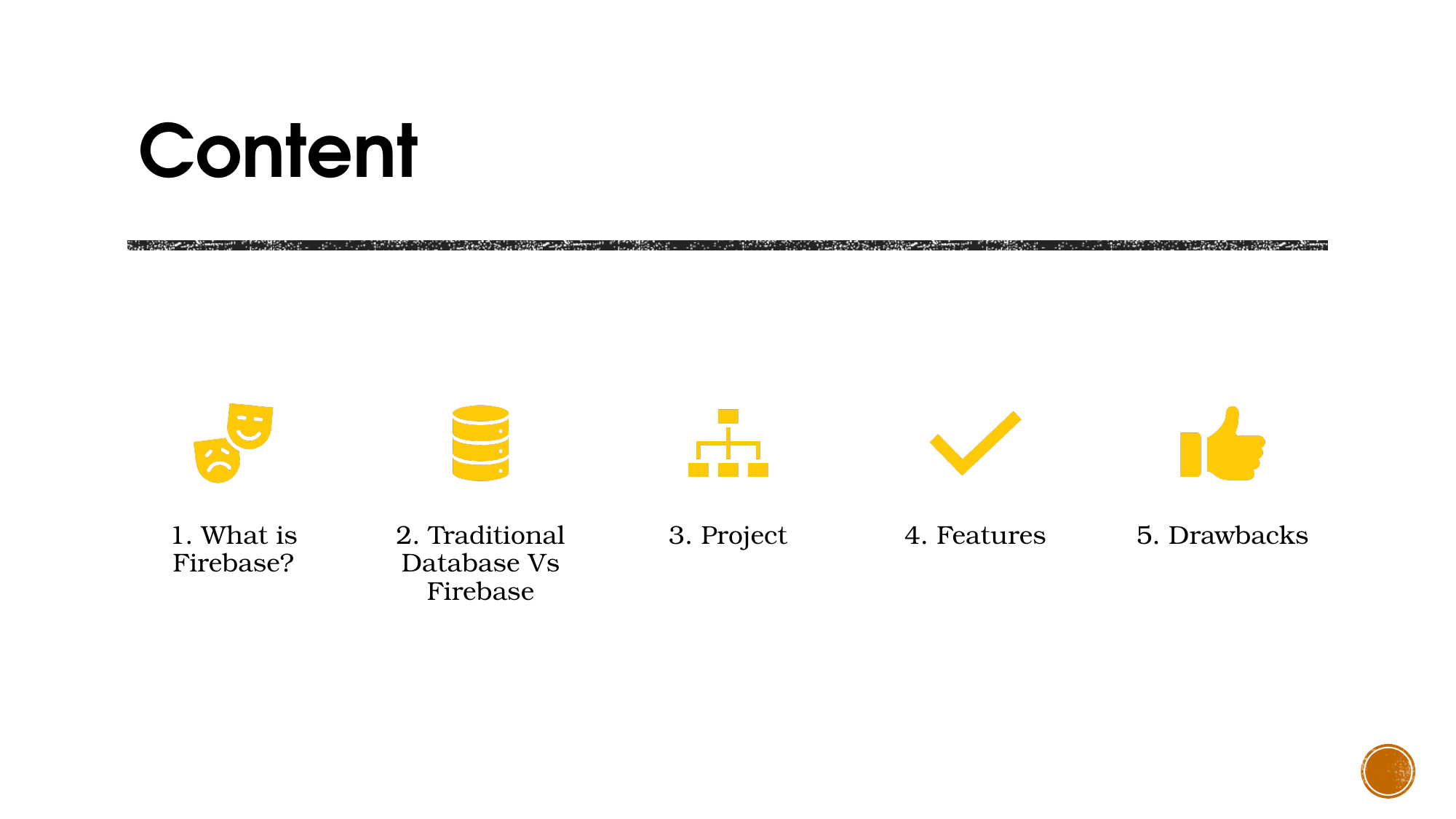

# Content

1. What is Firebase?
2. Traditional Database Vs Firebase
3. Project
4. Features
5. Drawbacks